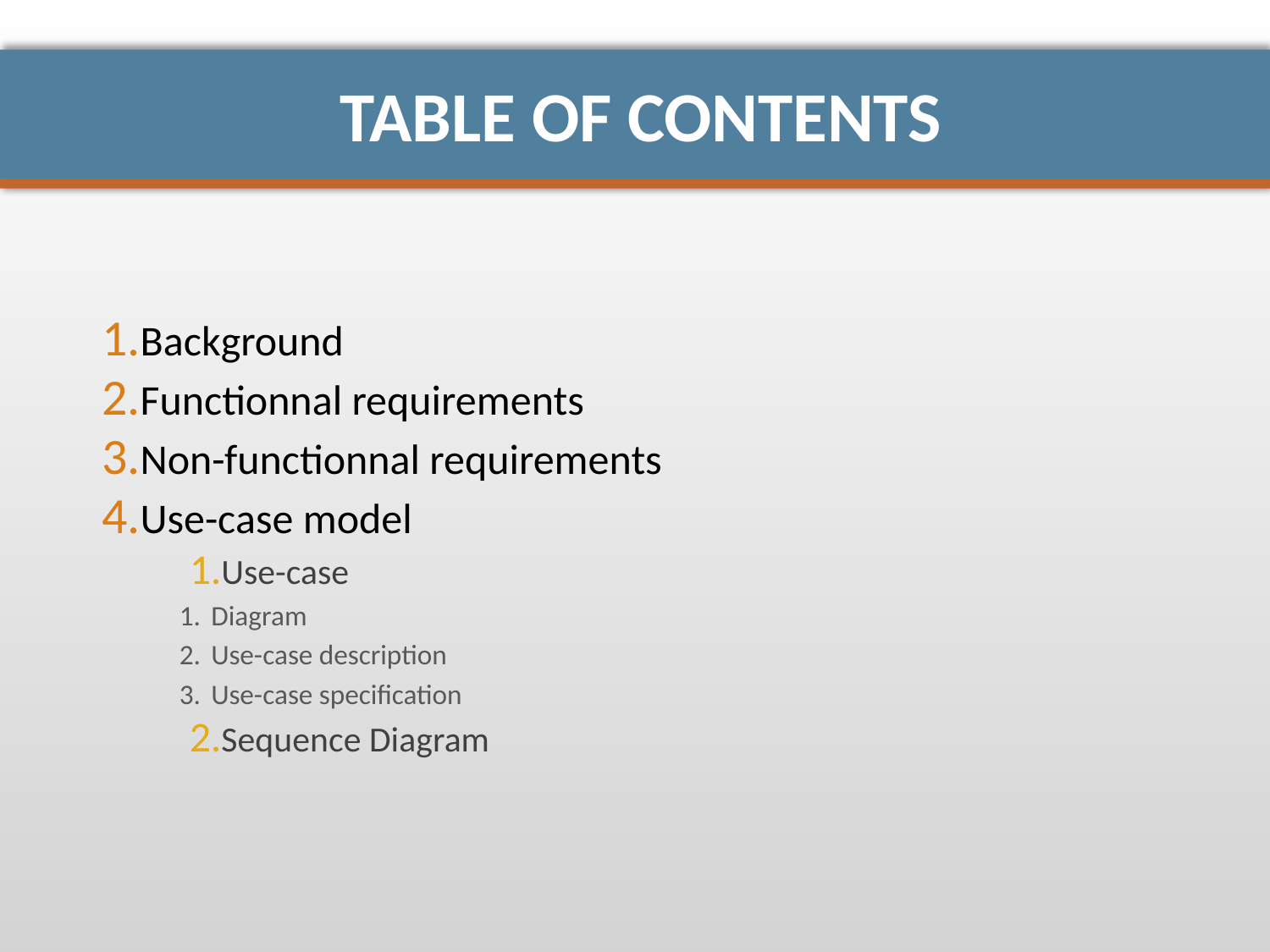

# Table of ContentS
Background
Functionnal requirements
Non-functionnal requirements
Use-case model
Use-case
Diagram
Use-case description
Use-case specification
Sequence Diagram